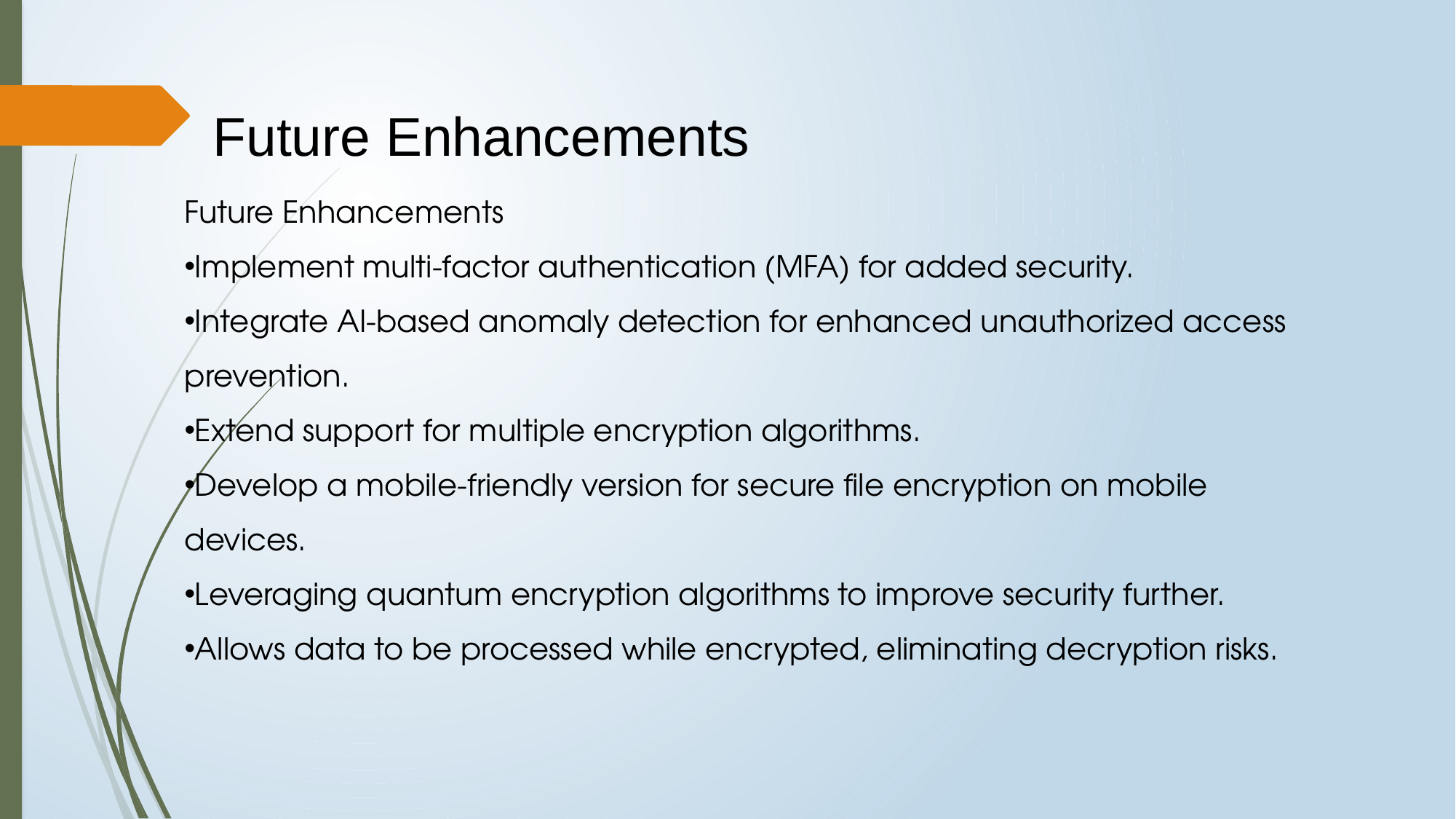

Future Enhancements
Future Enhancements
Implement multi-factor authentication (MFA) for added security.
Integrate AI-based anomaly detection for enhanced unauthorized access prevention.
Extend support for multiple encryption algorithms.
Develop a mobile-friendly version for secure file encryption on mobile devices.
Leveraging quantum encryption algorithms to improve security further.
Allows data to be processed while encrypted, eliminating decryption risks.